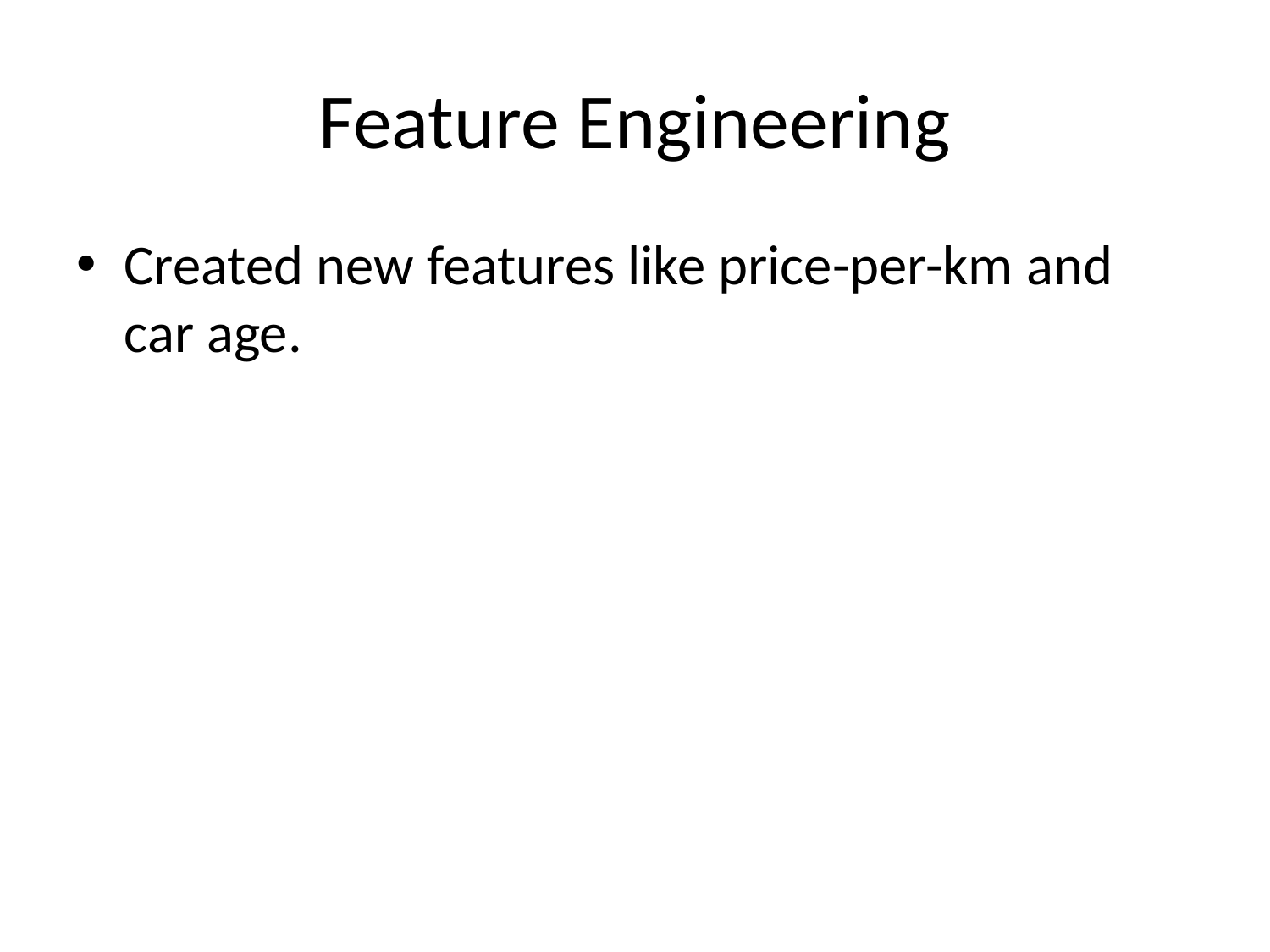

# Feature Engineering
Created new features like price-per-km and car age.